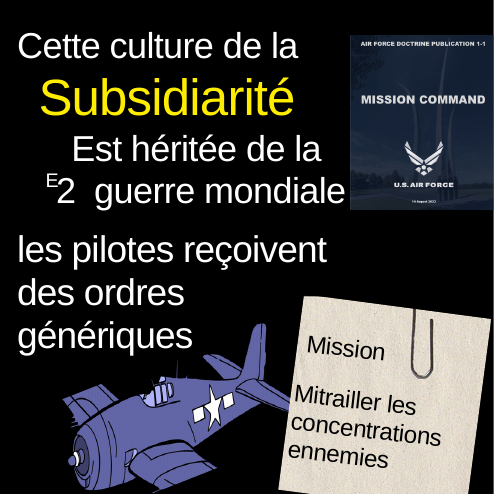

Cette culture de la

Subsidiarité
Est héritée de la
2  guerre mondiale
E
les pilotes reçoivent
des ordres
génériques

Mission
Mitrailler les concentrations ennemies